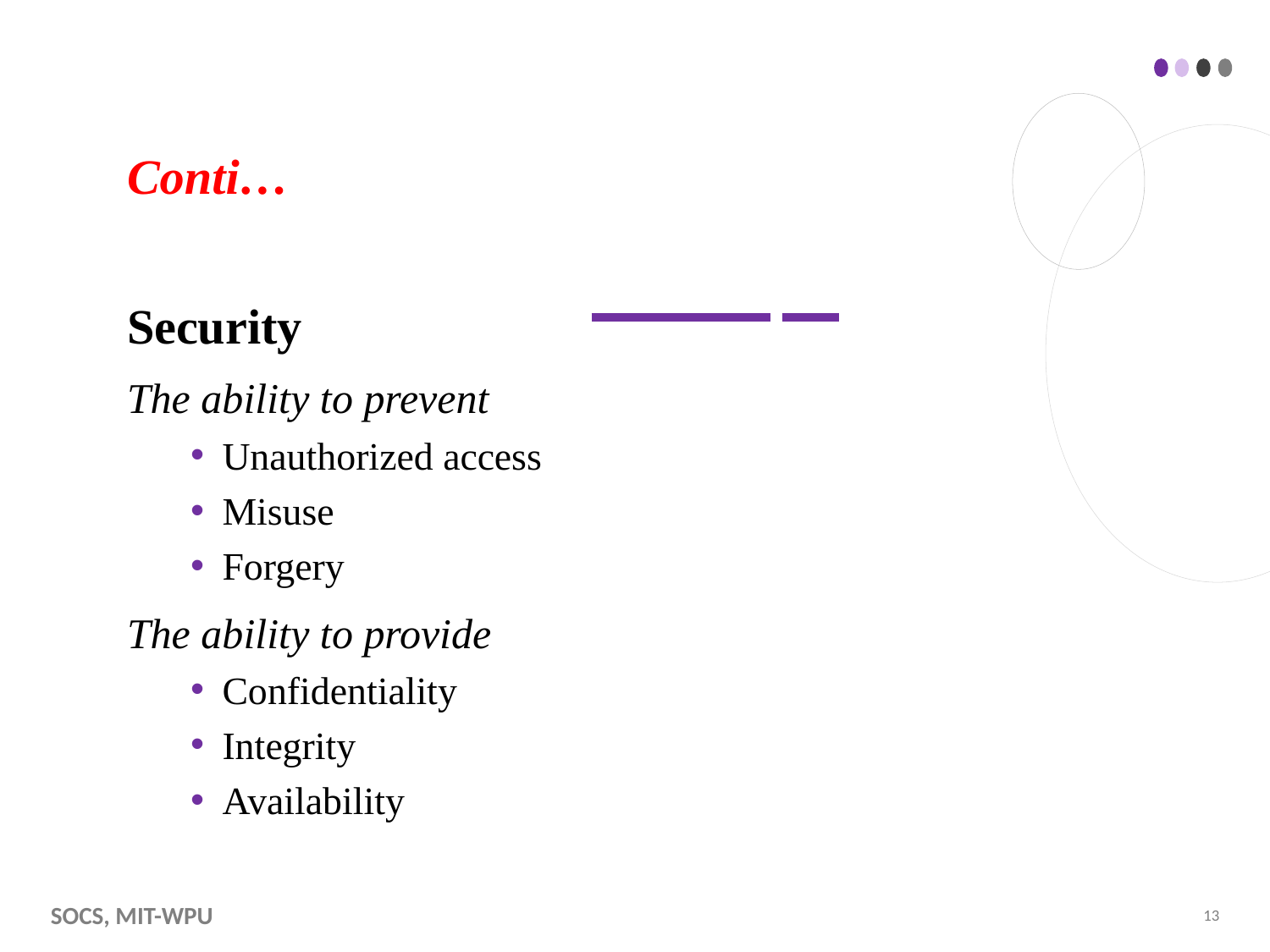

# Conti…
Security
The ability to prevent
Unauthorized access
Misuse
Forgery
The ability to provide
Confidentiality
Integrity
Availability
SoCS, MIT-WPU
13